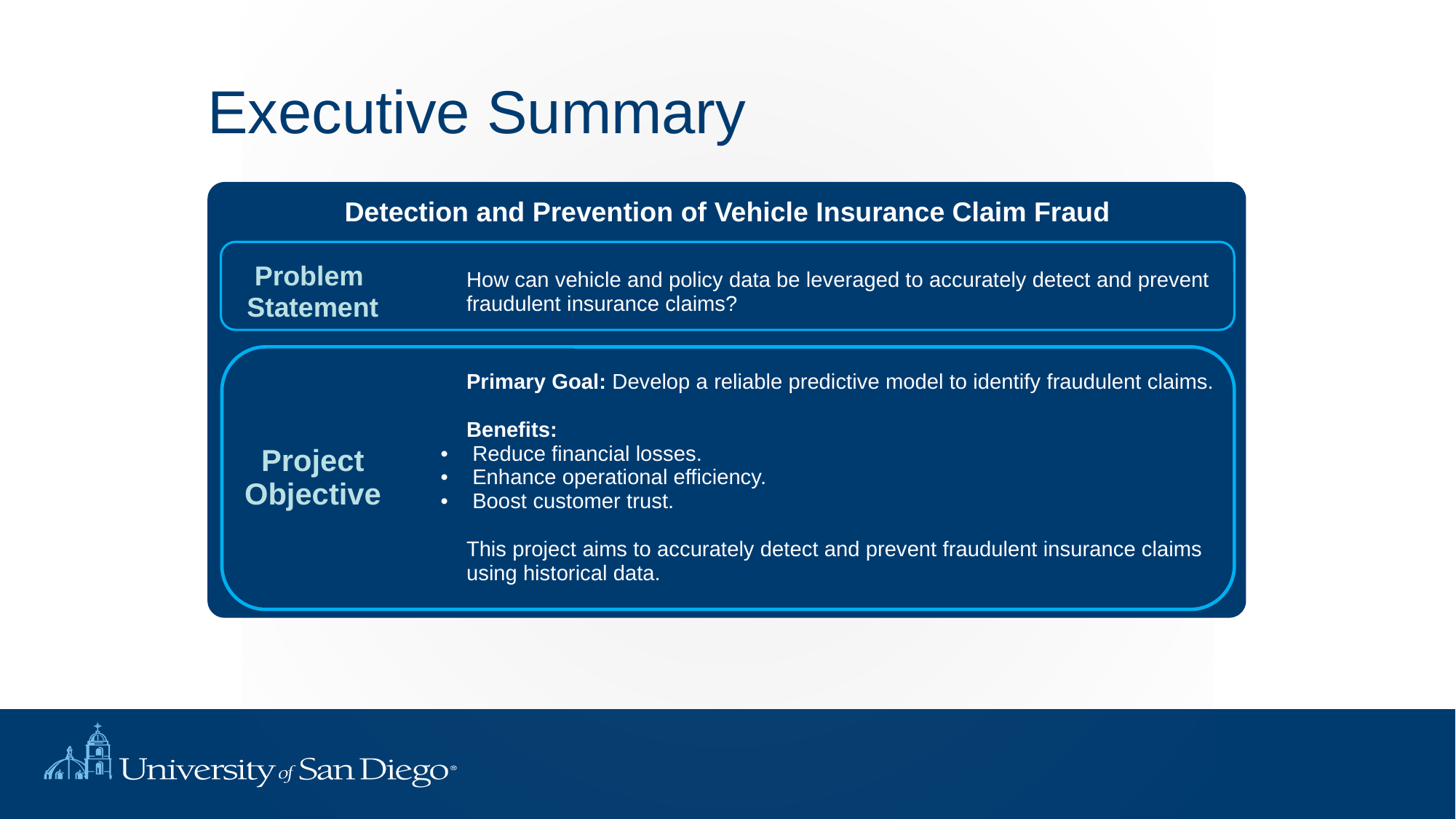

# Executive Summary

Detection and Prevention of Vehicle Insurance Claim Fraud
| Problem Statement | How can vehicle and policy data be leveraged to accurately detect and prevent fraudulent insurance claims? |
| --- | --- |
| Project Objective | Primary Goal: Develop a reliable predictive model to identify fraudulent claims. Benefits: Reduce financial losses. Enhance operational efficiency. Boost customer trust. This project aims to accurately detect and prevent fraudulent insurance claims using historical data. |